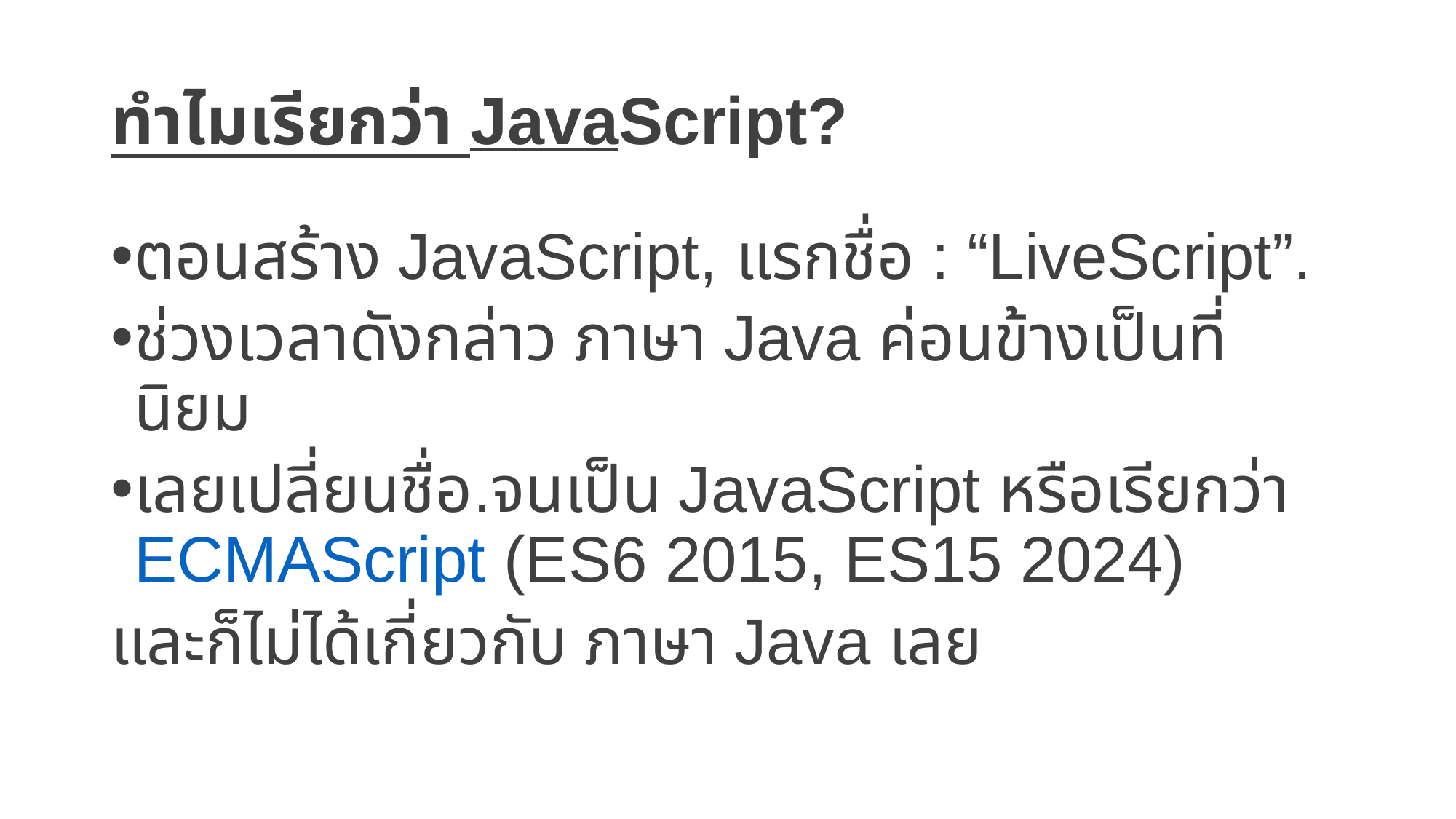

# ทำไมเรียกว่า JavaScript?
ตอนสร้าง JavaScript, แรกชื่อ : “LiveScript”.
ช่วงเวลาดังกล่าว ภาษา Java ค่อนข้างเป็นที่นิยม
เลยเปลี่ยนชื่อ.จนเป็น JavaScript หรือเรียกว่า ECMAScript (ES6 2015, ES15 2024)
และก็ไม่ได้เกี่ยวกับ ภาษา Java เลย